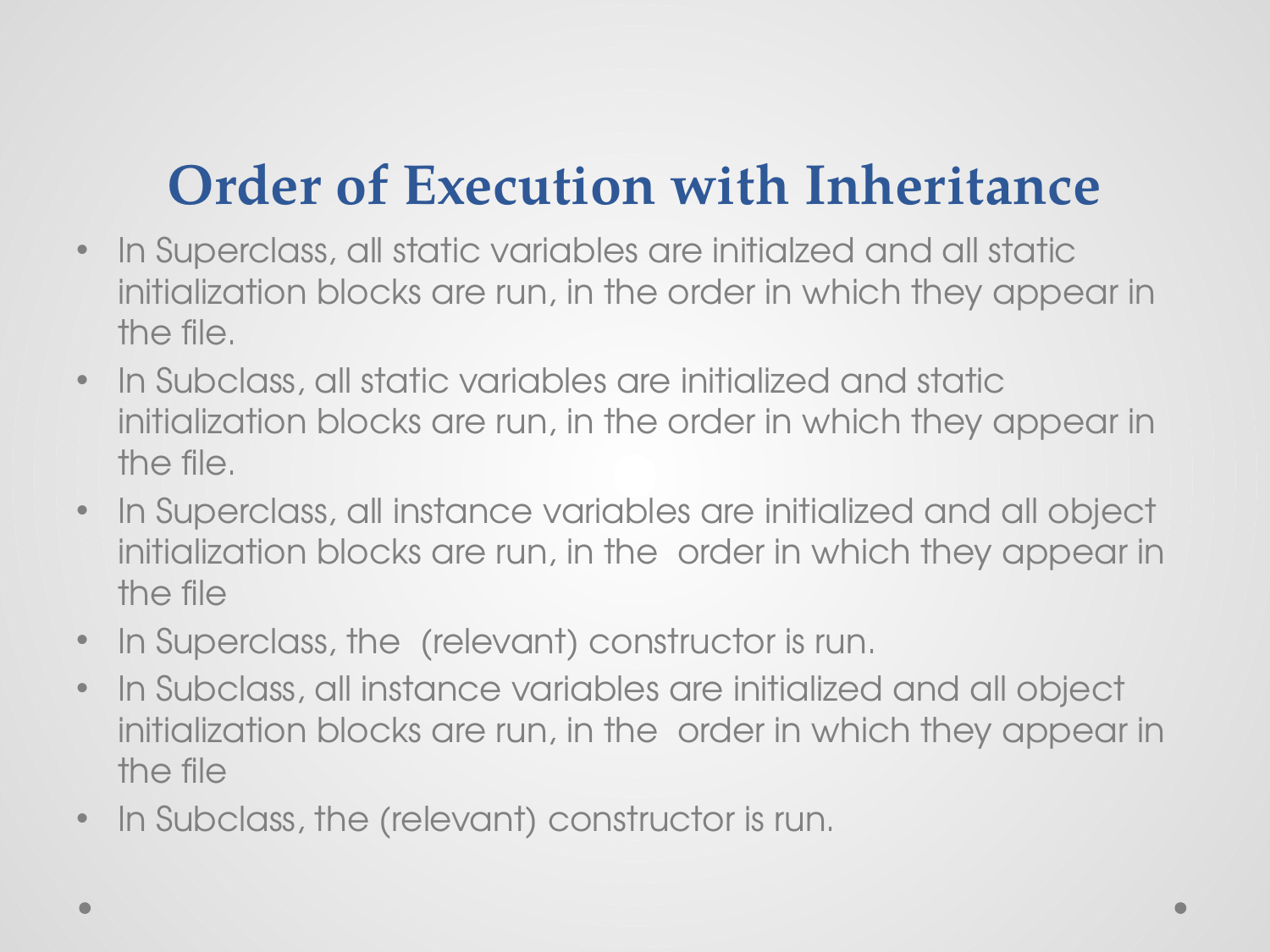

# Order of Execution with Inheritance
In Superclass, all static variables are initialzed and all static initialization blocks are run, in the order in which they appear in the file.
In Subclass, all static variables are initialized and static initialization blocks are run, in the order in which they appear in the file.
In Superclass, all instance variables are initialized and all object initialization blocks are run, in the  order in which they appear in the file
In Superclass, the  (relevant) constructor is run.
In Subclass, all instance variables are initialized and all object initialization blocks are run, in the  order in which they appear in the file
In Subclass, the (relevant) constructor is run.